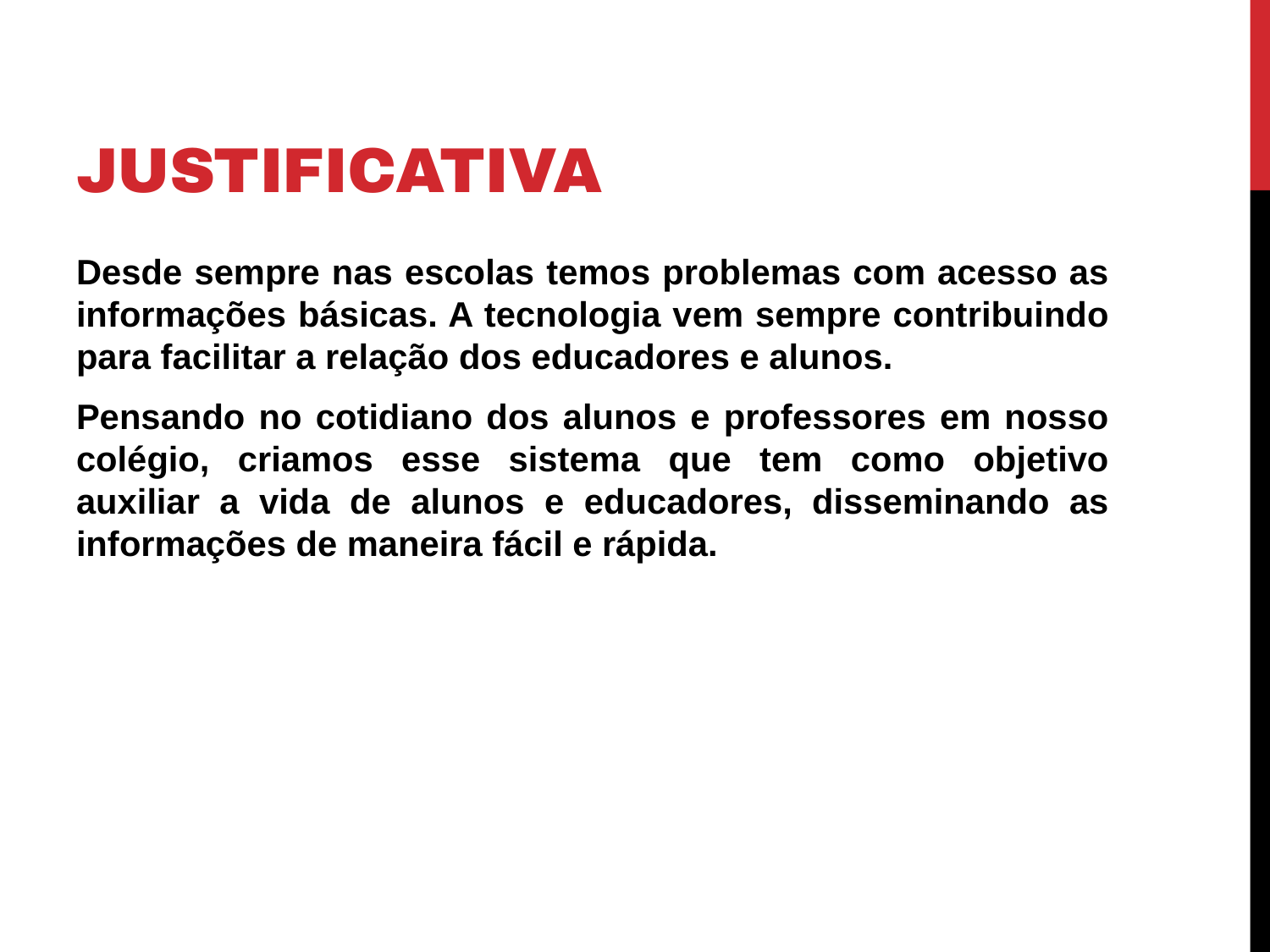

# justificativa
Desde sempre nas escolas temos problemas com acesso as informações básicas. A tecnologia vem sempre contribuindo para facilitar a relação dos educadores e alunos.
Pensando no cotidiano dos alunos e professores em nosso colégio, criamos esse sistema que tem como objetivo auxiliar a vida de alunos e educadores, disseminando as informações de maneira fácil e rápida.